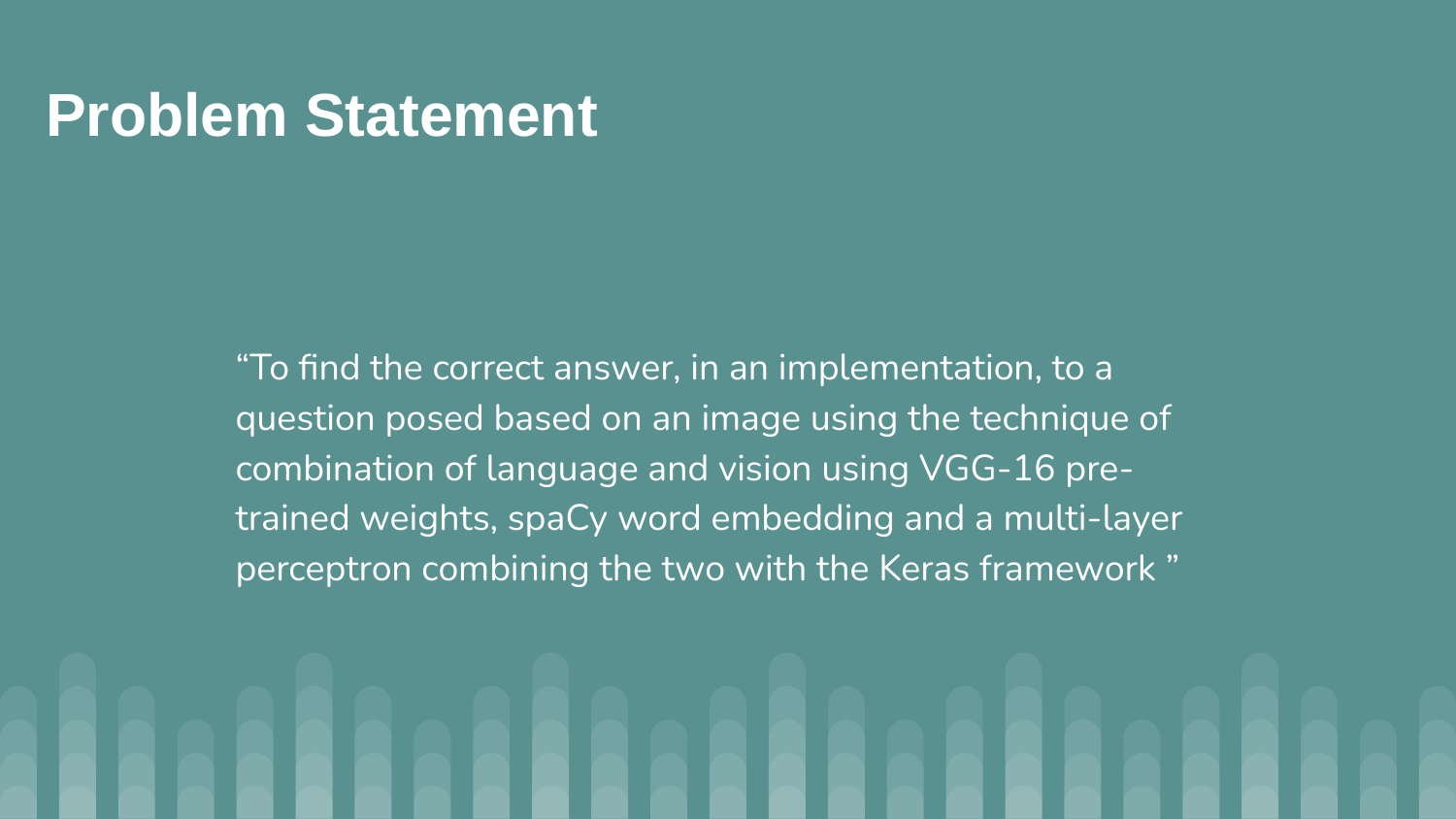

# Problem Statement
“To find the correct answer, in an implementation, to a question posed based on an image using the technique of combination of language and vision using VGG-16 pre- trained weights, spaCy word embedding and a multi-layer perceptron combining the two with the Keras framework ”